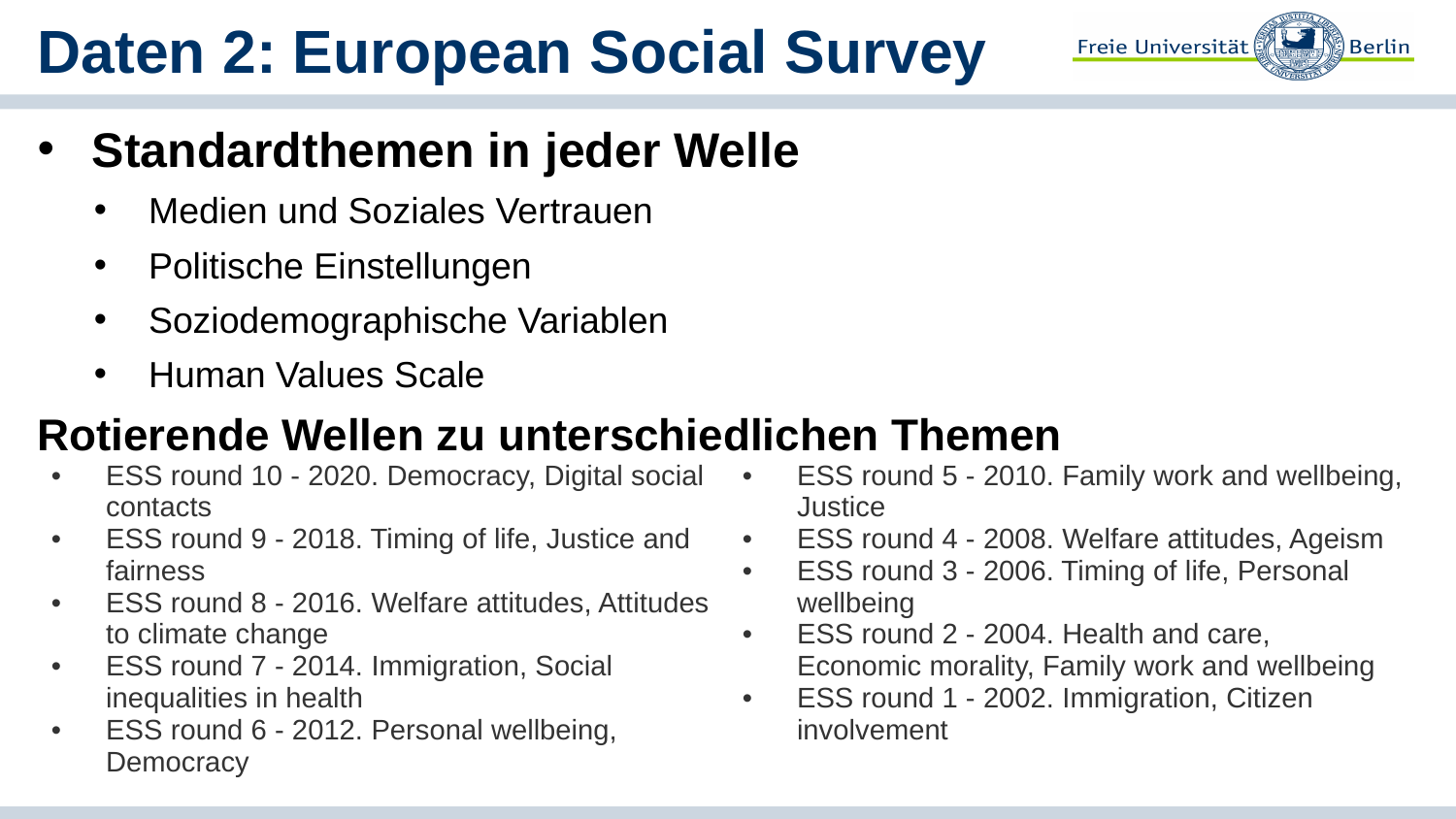

# Daten 2: European Social Survey
Standardthemen in jeder Welle
Medien und Soziales Vertrauen
Politische Einstellungen
Soziodemographische Variablen
Human Values Scale
Rotierende Wellen zu unterschiedlichen Themen

| ESS round 10 - 2020. Democracy, Digital social contacts ESS round 9 - 2018. Timing of life, Justice and fairness ESS round 8 - 2016. Welfare attitudes, Attitudes to climate change ESS round 7 - 2014. Immigration, Social inequalities in health ESS round 6 - 2012. Personal wellbeing, Democracy | ESS round 5 - 2010. Family work and wellbeing, Justice ESS round 4 - 2008. Welfare attitudes, Ageism ESS round 3 - 2006. Timing of life, Personal wellbeing ESS round 2 - 2004. Health and care, Economic morality, Family work and wellbeing ESS round 1 - 2002. Immigration, Citizen involvement |
| --- | --- |